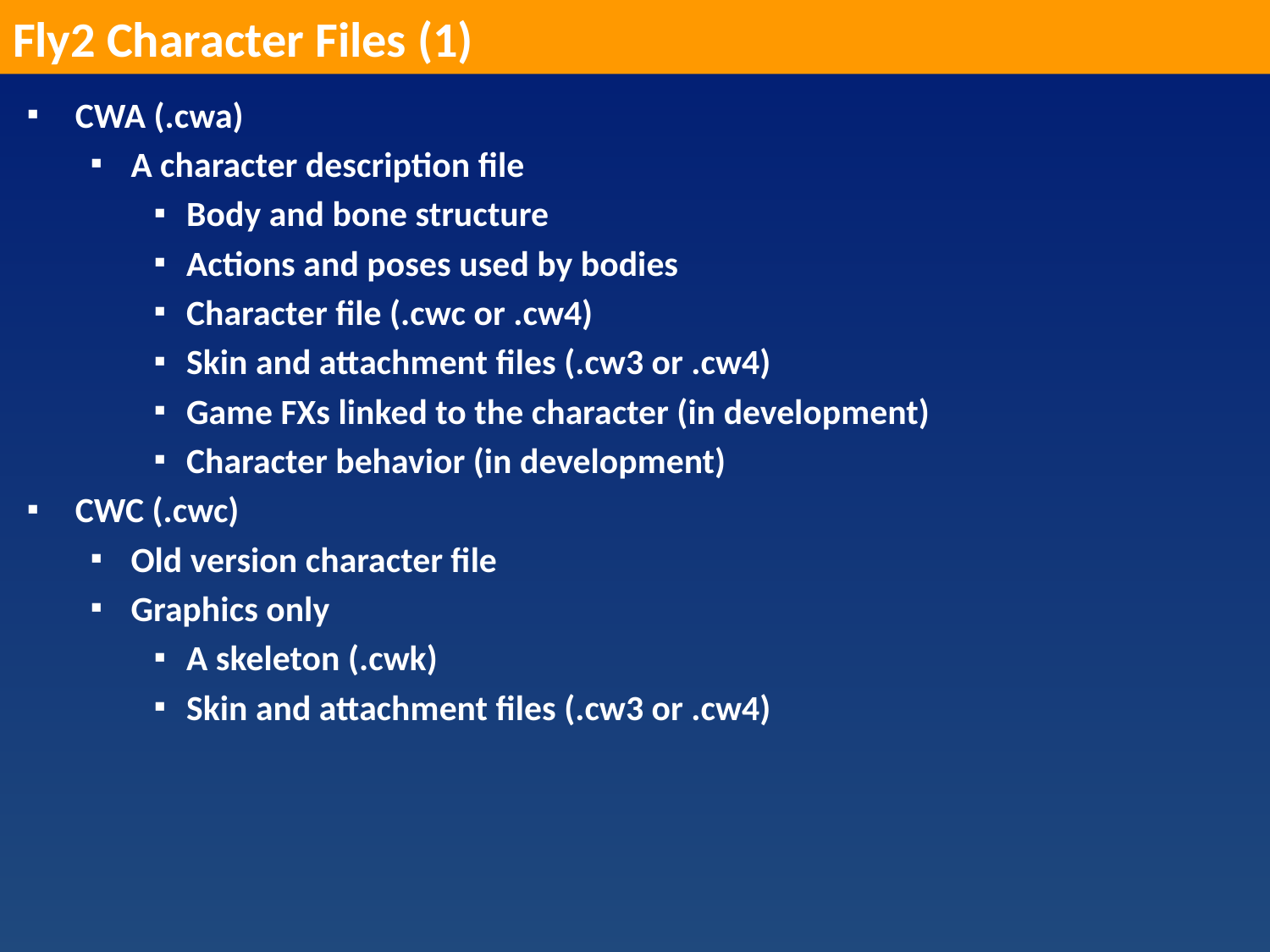

Fly2 Character Files (1)
CWA (.cwa)
A character description file
Body and bone structure
Actions and poses used by bodies
Character file (.cwc or .cw4)
Skin and attachment files (.cw3 or .cw4)
Game FXs linked to the character (in development)
Character behavior (in development)
CWC (.cwc)
Old version character file
Graphics only
A skeleton (.cwk)
Skin and attachment files (.cw3 or .cw4)